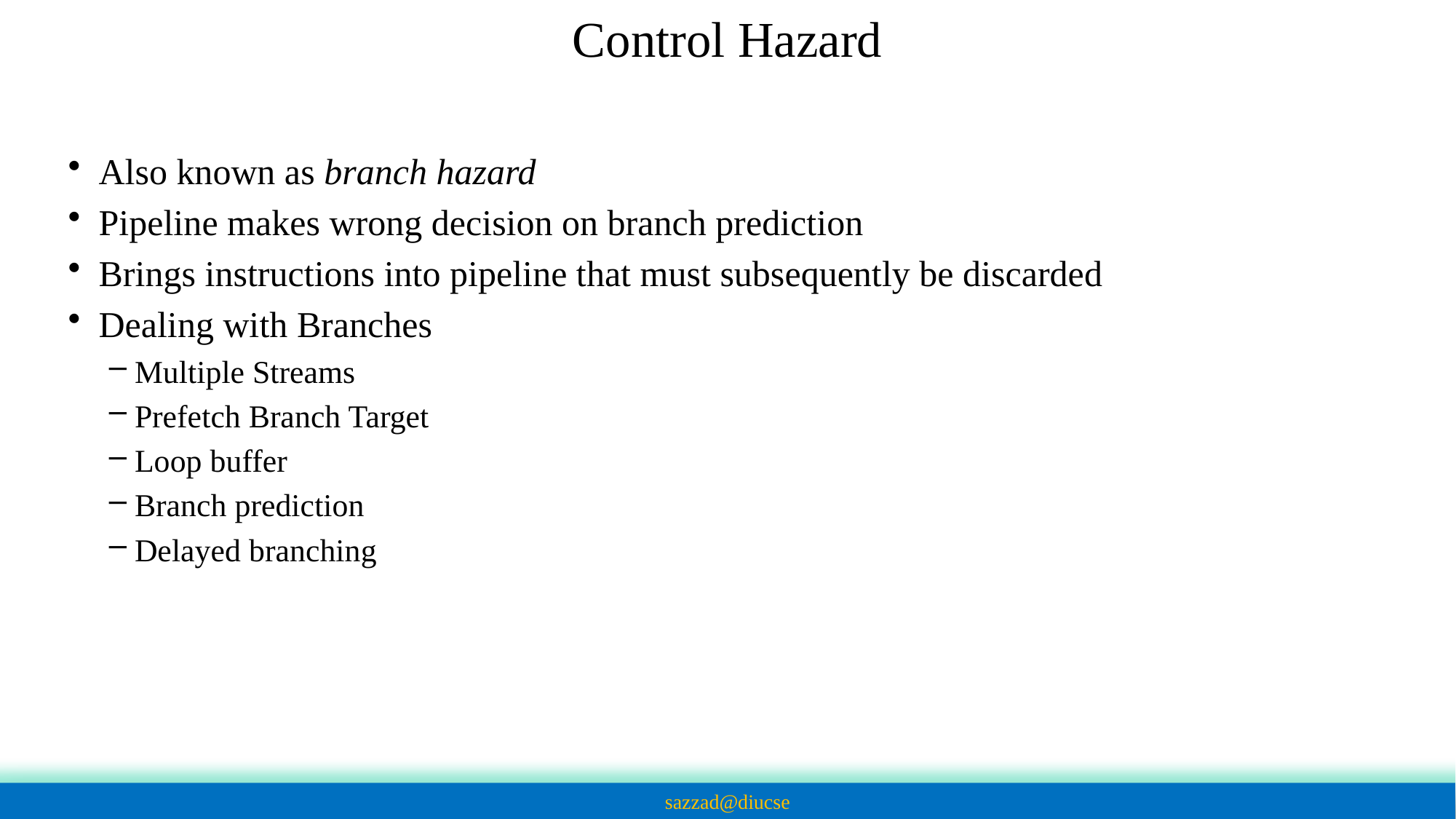

# Control Hazard
Also known as branch hazard
Pipeline makes wrong decision on branch prediction
Brings instructions into pipeline that must subsequently be discarded
Dealing with Branches
Multiple Streams
Prefetch Branch Target
Loop buffer
Branch prediction
Delayed branching